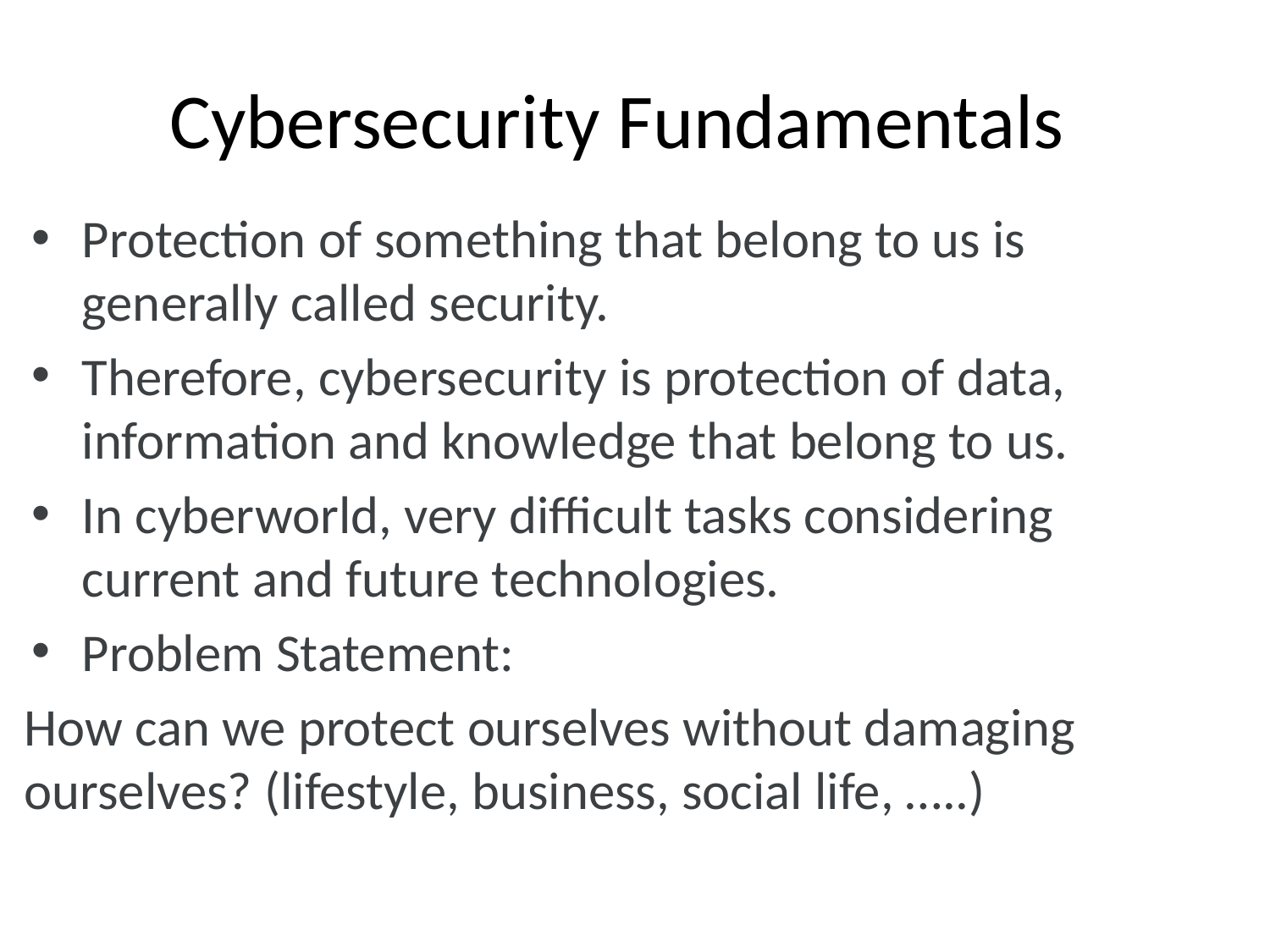

# Cybersecurity Fundamentals
Protection of something that belong to us is generally called security.
Therefore, cybersecurity is protection of data, information and knowledge that belong to us.
In cyberworld, very difficult tasks considering current and future technologies.
Problem Statement:
How can we protect ourselves without damaging ourselves? (lifestyle, business, social life, …..)